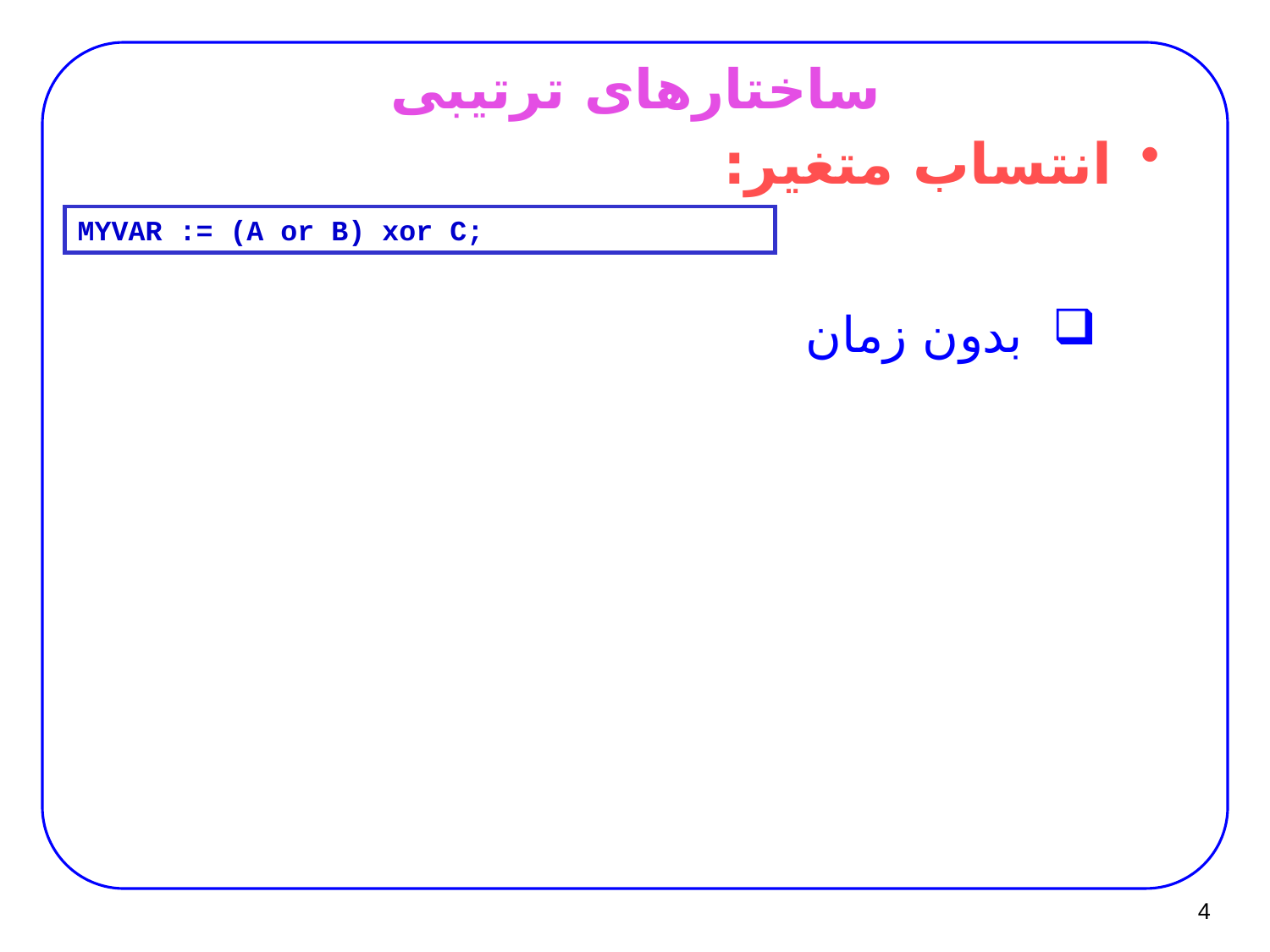

# ساختارهای ترتیبی
انتساب متغیر:

MYVAR := (A or B) xor C;
بدون زمان
4